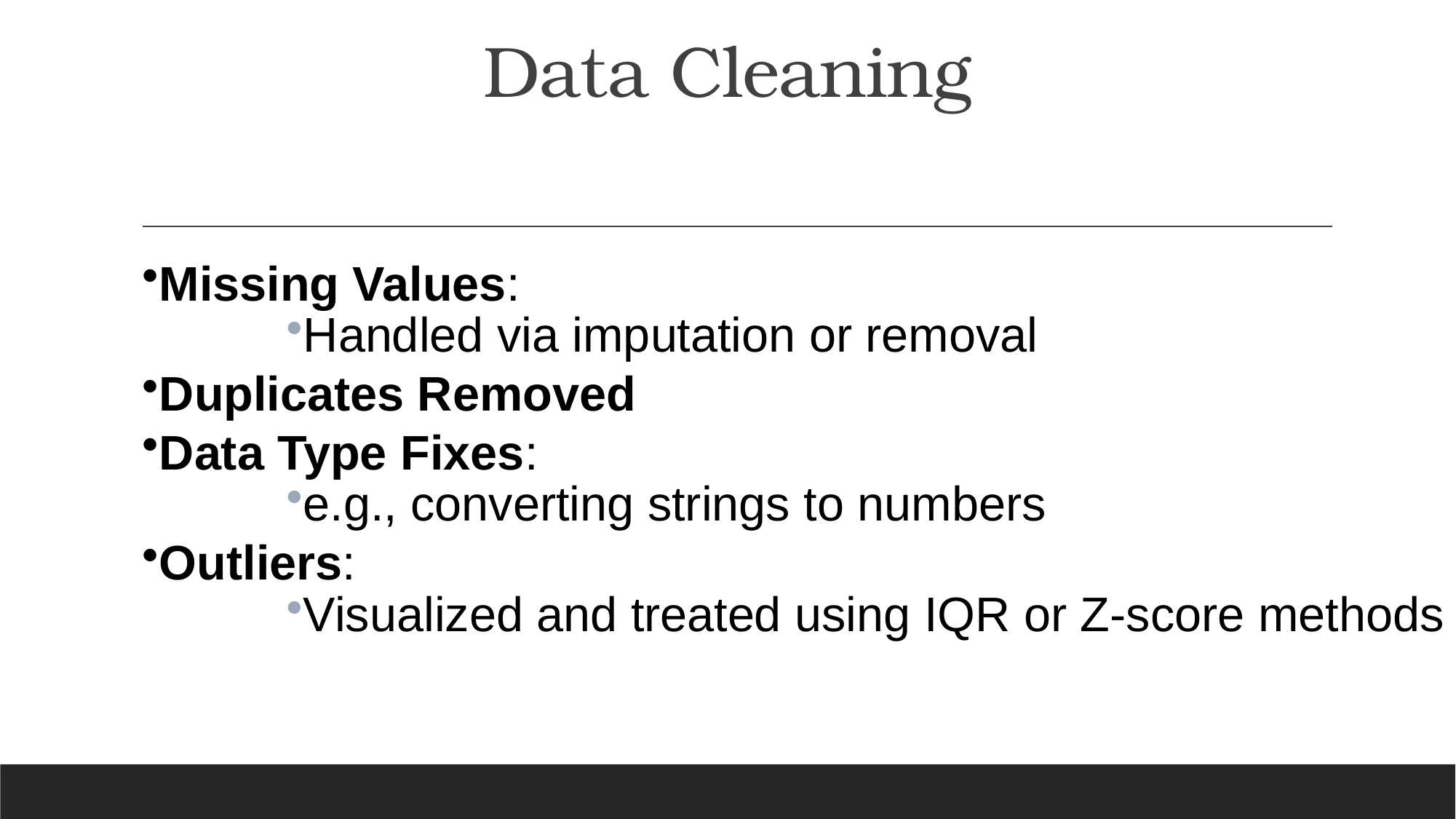

# Data Cleaning
Missing Values:
Handled via imputation or removal
Duplicates Removed
Data Type Fixes:
e.g., converting strings to numbers
Outliers:
Visualized and treated using IQR or Z-score methods